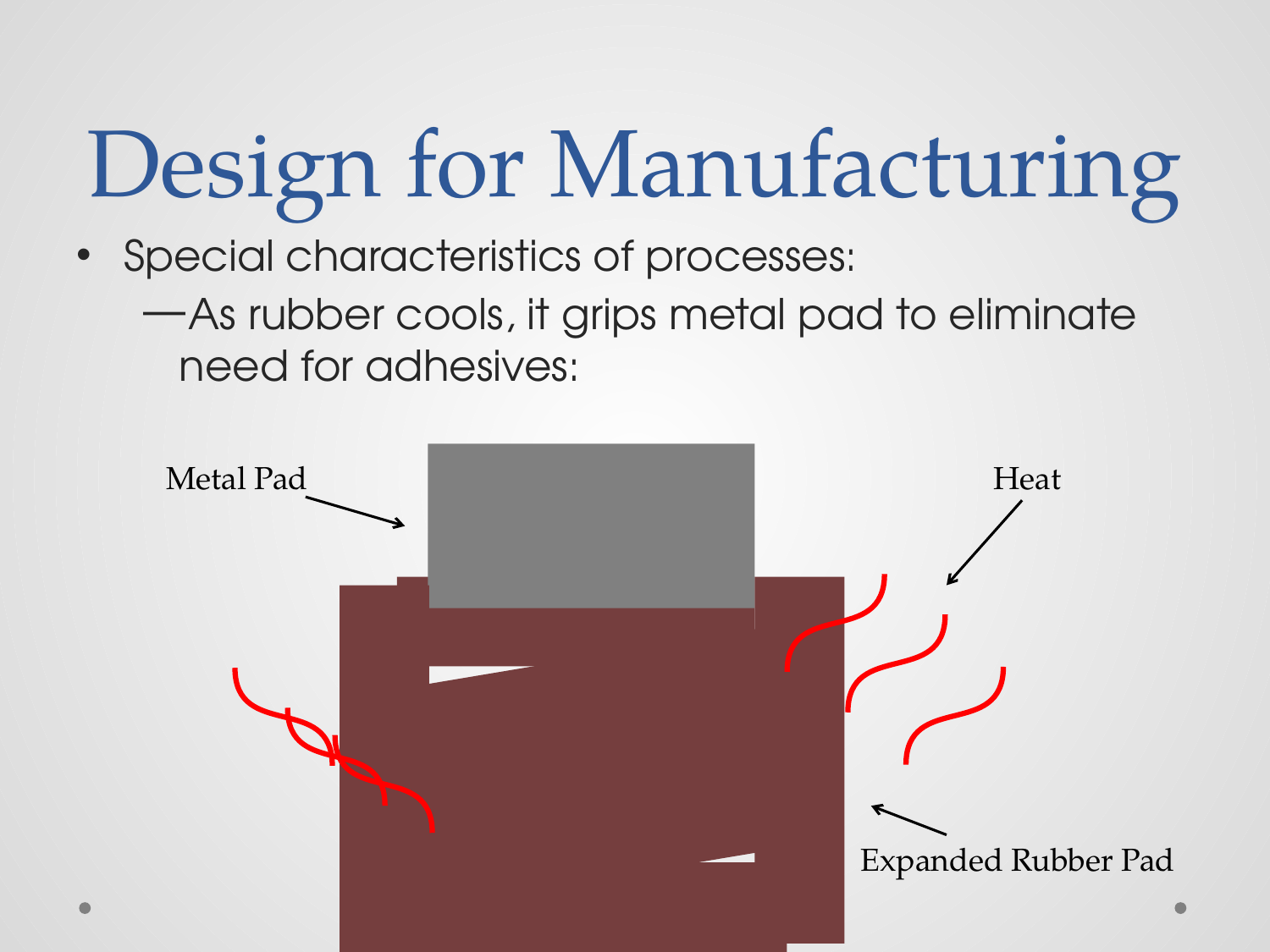

# Design for Manufacturing
Special characteristics of processes:
As rubber cools, it grips metal pad to eliminate need for adhesives:

Metal Pad
Heat

Expanded Rubber Pad